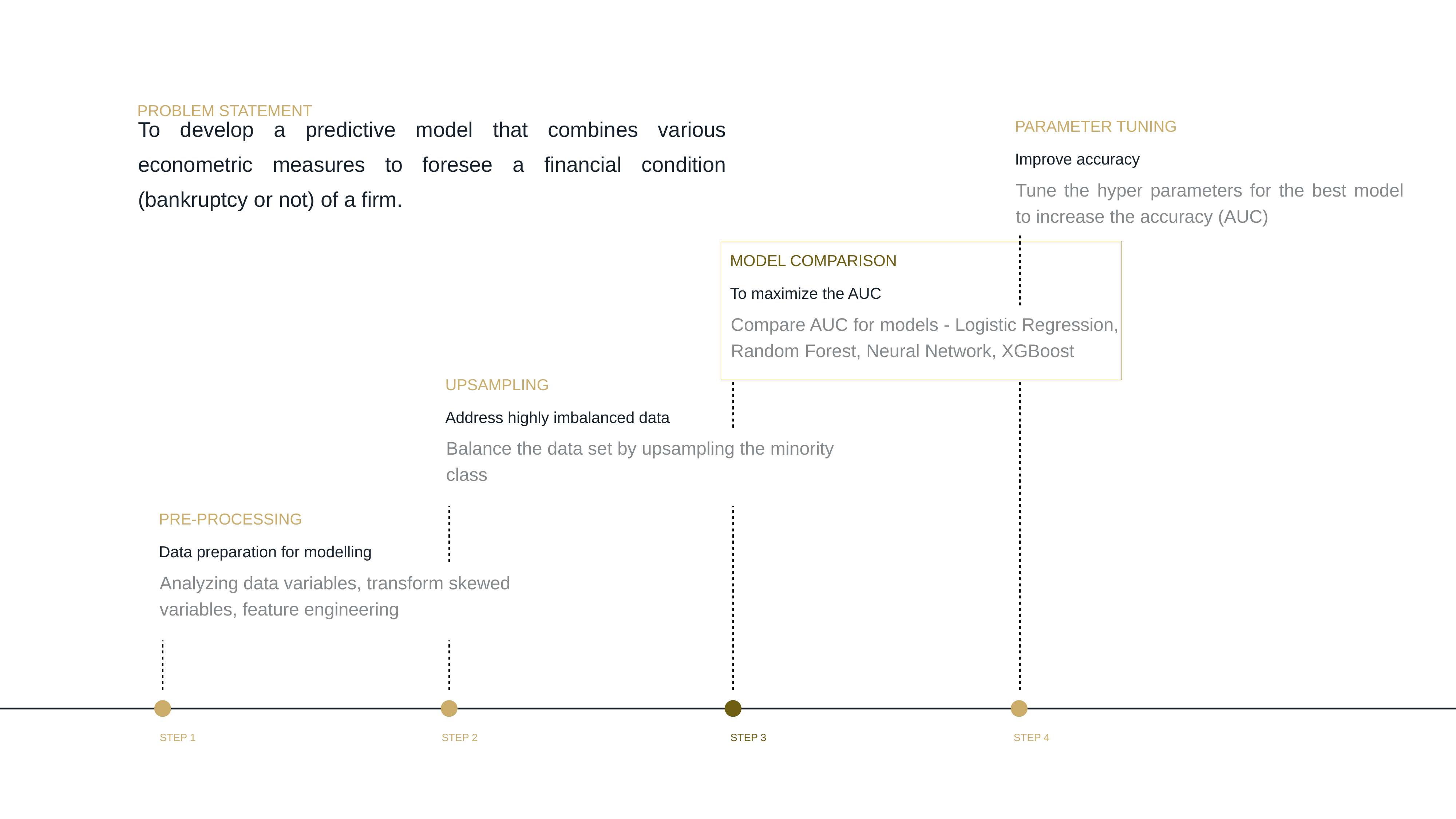

Problem statement
PARAMETER TUNING
Improve accuracy
Tune the hyper parameters for the best model to increase the accuracy (AUC)

STEP 4
To develop a predictive model that combines various econometric measures to foresee a financial condition (bankruptcy or not) of a firm.

MODEL COMPARISON
To maximize the AUC
Compare AUC for models - Logistic Regression, Random Forest, Neural Network, XGBoost

STEP 3
UPSAMPLING
Address highly imbalanced data
Balance the data set by upsampling the minority class

STEP 2
PRE-PROCESSING
Data preparation for modelling
Analyzing data variables, transform skewed variables, feature engineering

STEP 1